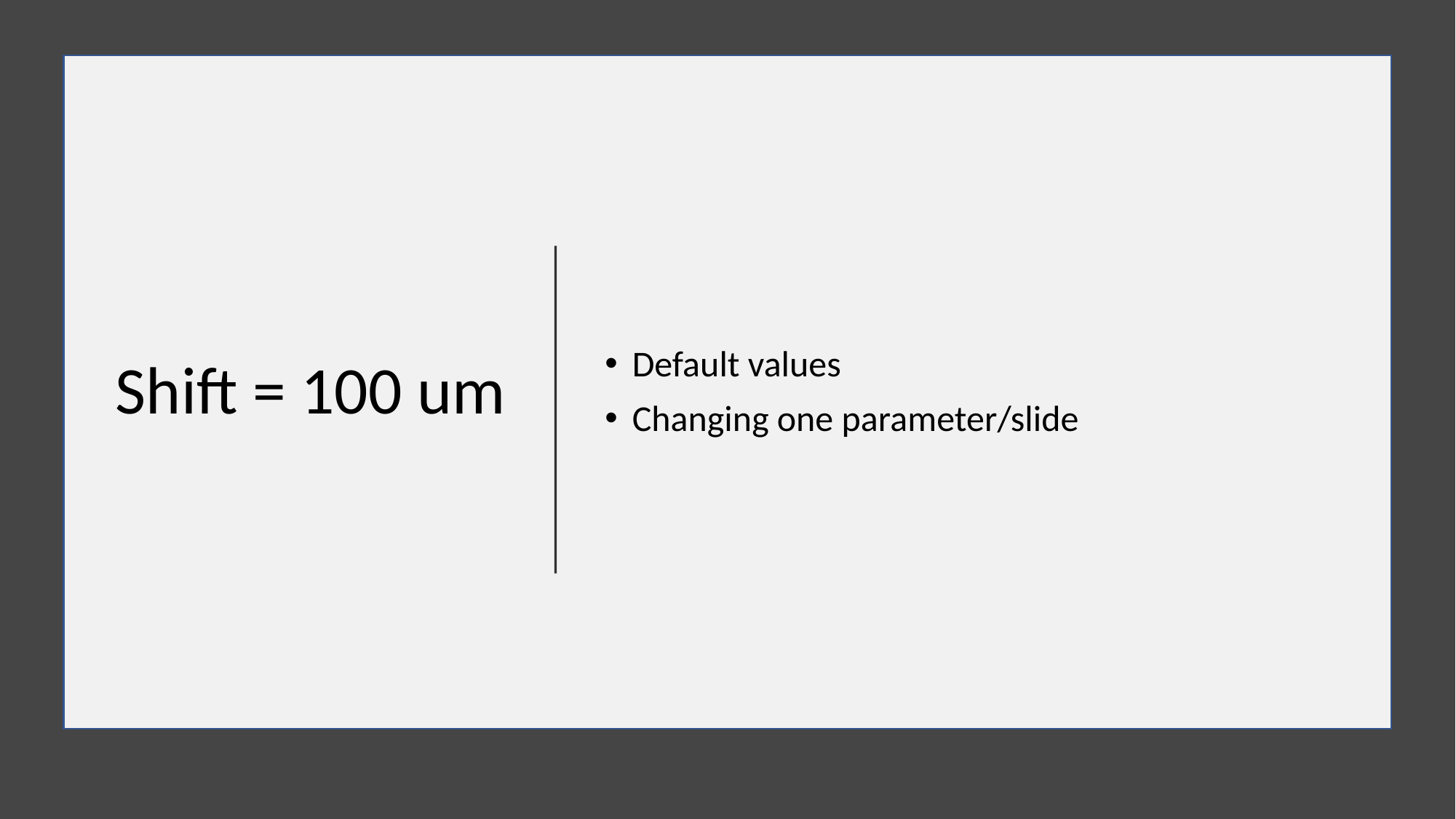

# Shift = 100 um
Default values
Changing one parameter/slide